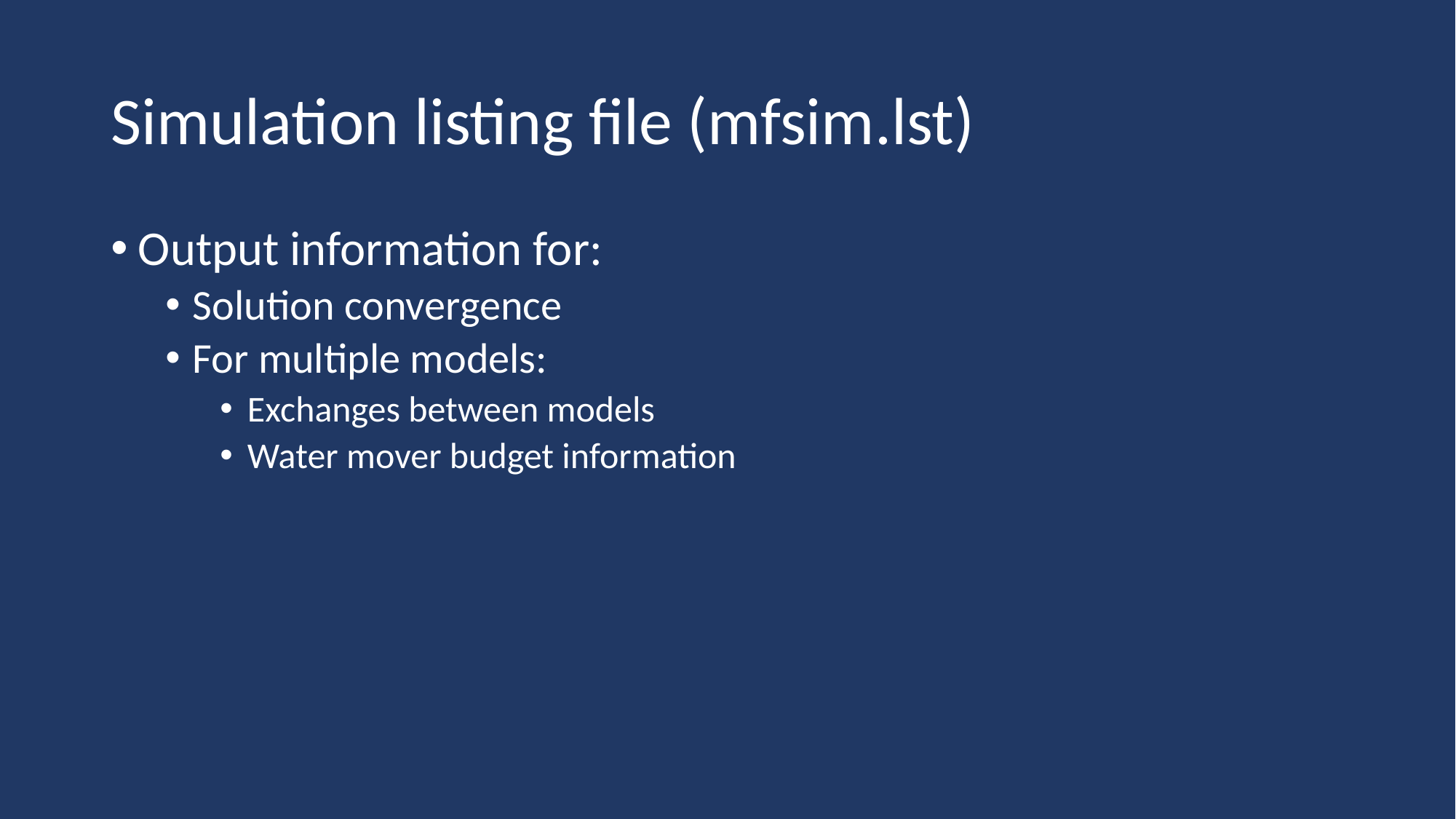

# Simulation listing file (mfsim.lst)
Output information for:
Solution convergence
For multiple models:
Exchanges between models
Water mover budget information